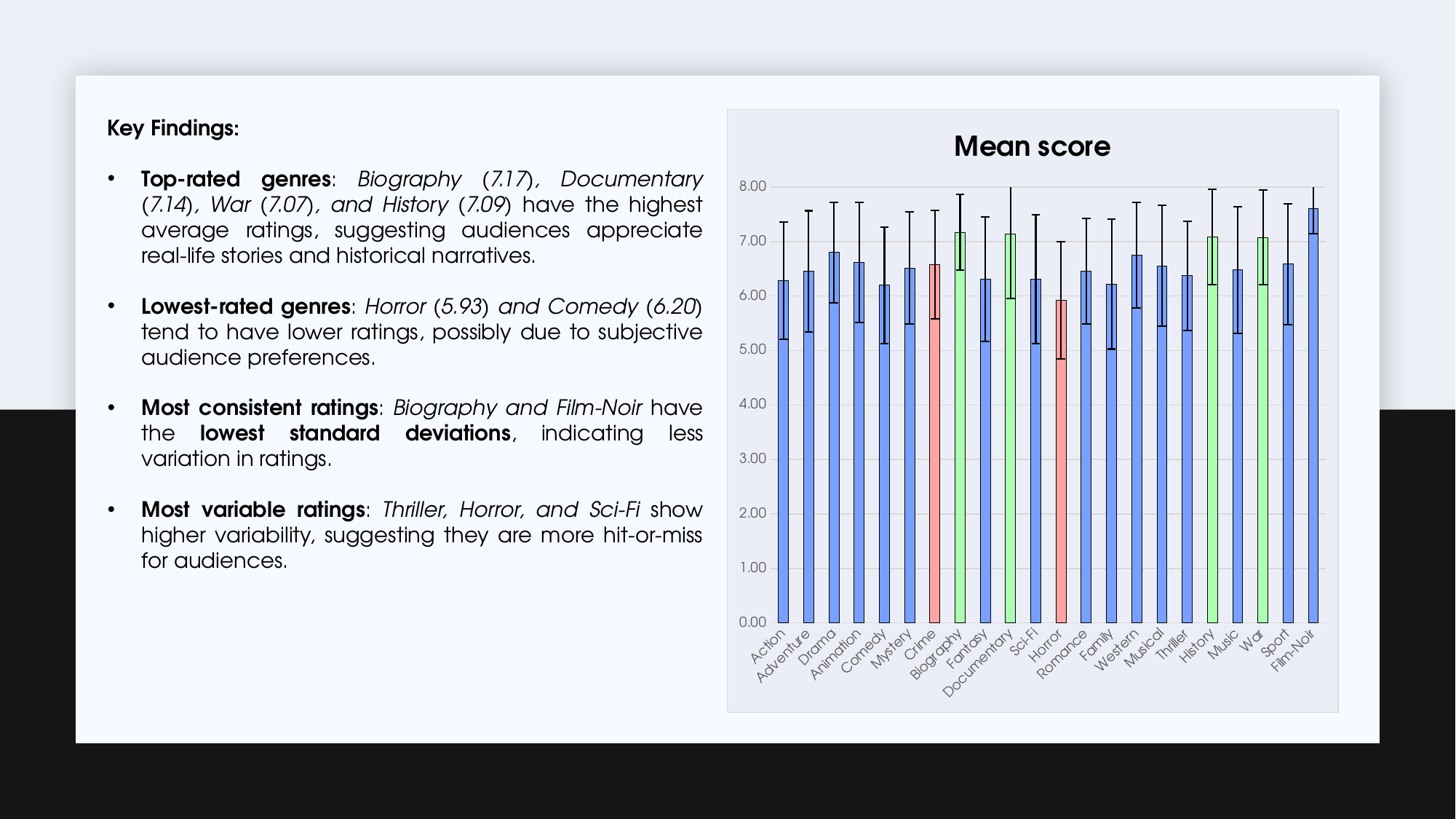

### Chart:

| Category | Mean score |
|---|---|
| Action | 6.2800766283524965 |
| Adventure | 6.453450292397667 |
| Drama | 6.797490875912418 |
| Animation | 6.615625 |
| Comedy | 6.195808019441055 |
| Mystery | 6.513439635535307 |
| Crime | 6.576962025316457 |
| Biography | 7.169662921348317 |
| Fantasy | 6.308750000000006 |
| Documentary | 7.13661971830986 |
| Sci-Fi | 6.307678571428572 |
| Horror | 5.925799573560771 |
| Romance | 6.457217030114221 |
| Family | 6.216260162601633 |
| Western | 6.754878048780488 |
| Musical | 6.552293577981649 |
| Thriller | 6.370283400809721 |
| History | 7.0863636363636395 |
| Music | 6.4798479087452545 |
| War | 7.071584699453555 |
| Sport | 6.585454545454543 |
| Film-Noir | 7.6000000000000005 |
Key Findings:

Top-rated genres: Biography (7.17), Documentary (7.14), War (7.07), and History (7.09) have the highest average ratings, suggesting audiences appreciate real-life stories and historical narratives.

Lowest-rated genres: Horror (5.93) and Comedy (6.20) tend to have lower ratings, possibly due to subjective audience preferences.

Most consistent ratings: Biography and Film-Noir have the lowest standard deviations, indicating less variation in ratings.

Most variable ratings: Thriller, Horror, and Sci-Fi show higher variability, suggesting they are more hit-or-miss for audiences.